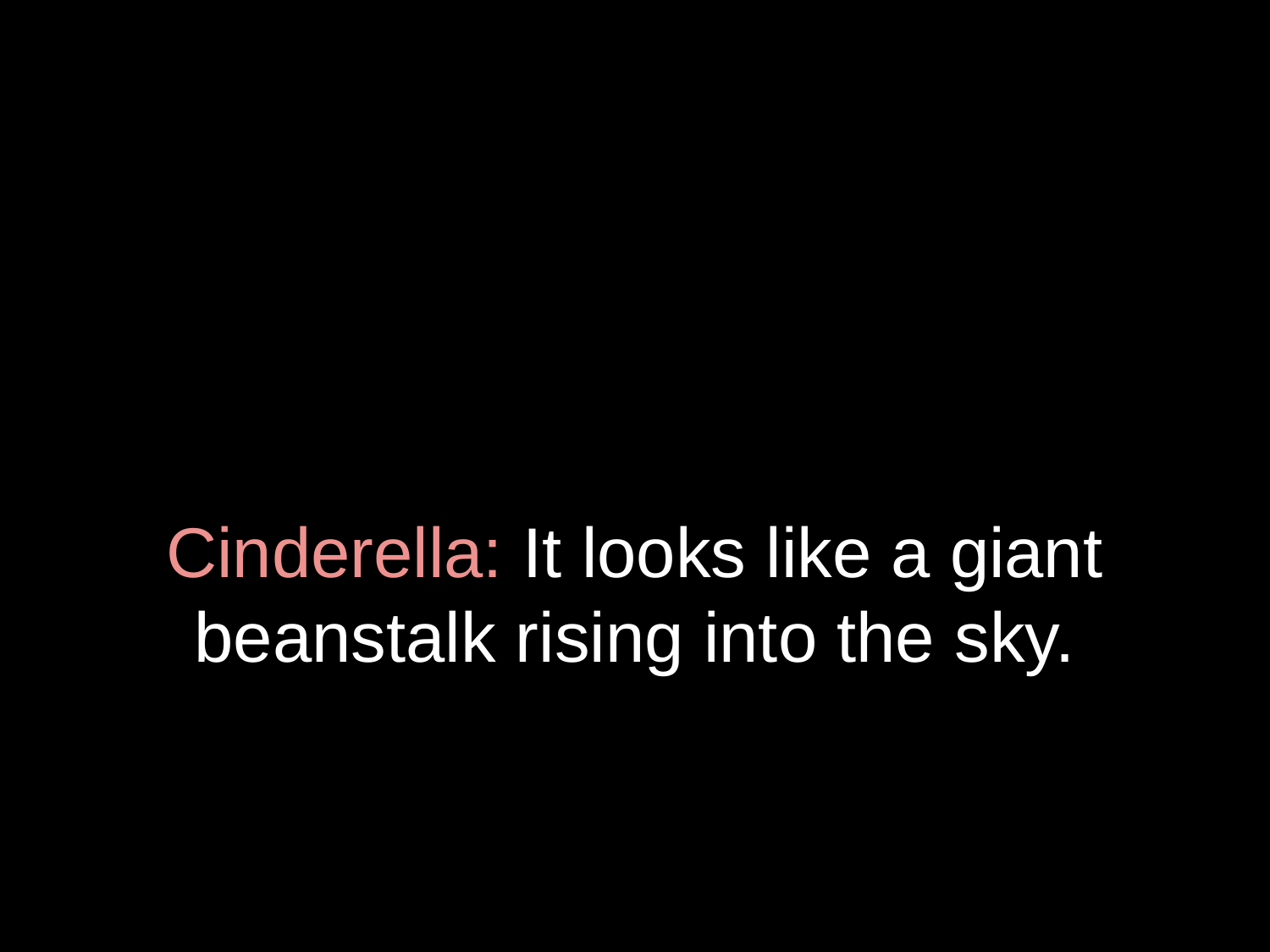

# Cinderella: It looks like a giant beanstalk rising into the sky.